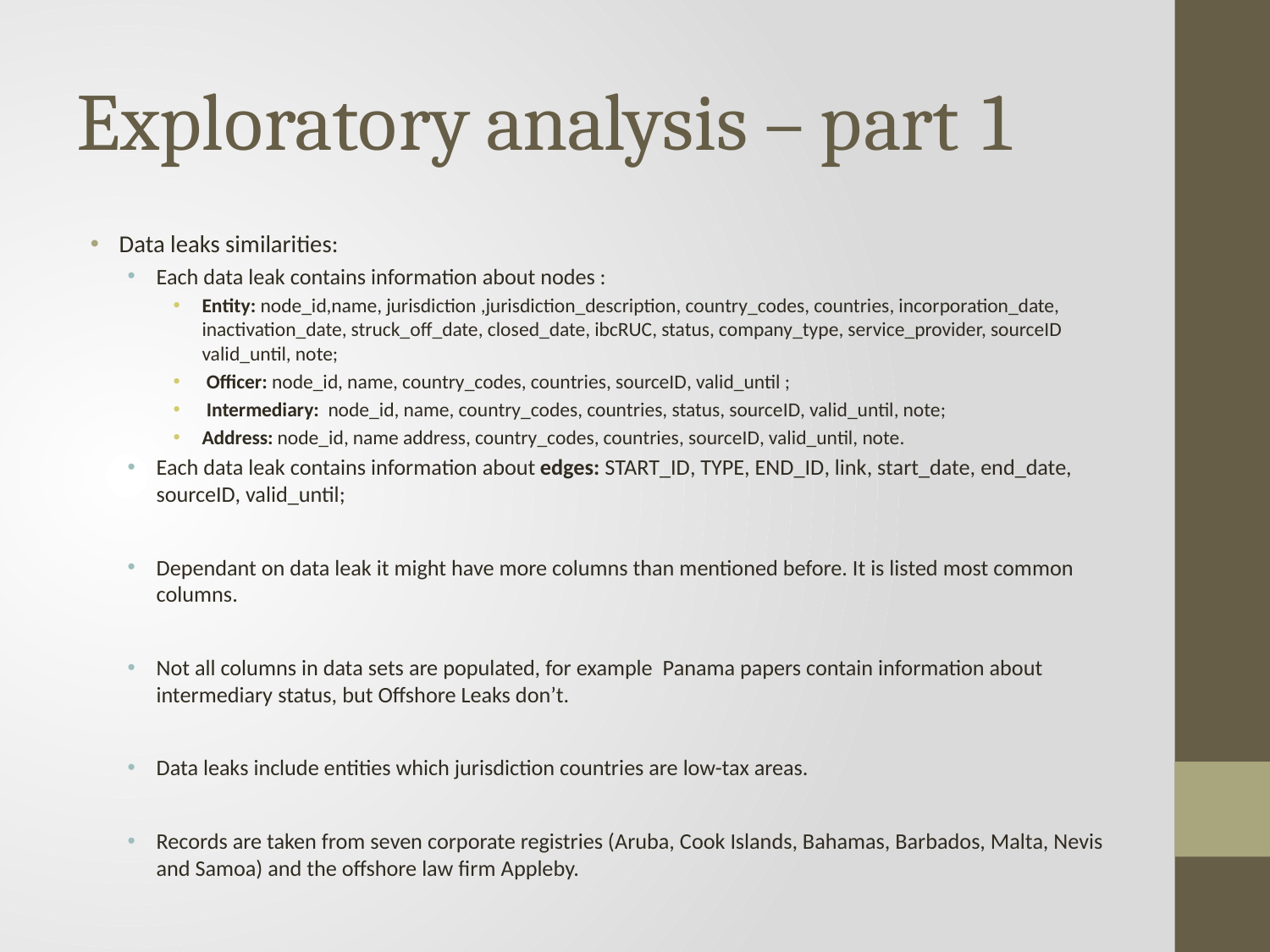

# Exploratory analysis – part 1
Data leaks similarities:
Each data leak contains information about nodes :
Entity: node_id,name, jurisdiction ,jurisdiction_description, country_codes, countries, incorporation_date, inactivation_date, struck_off_date, closed_date, ibcRUC, status, company_type, service_provider, sourceID valid_until, note;
 Officer: node_id, name, country_codes, countries, sourceID, valid_until ;
 Intermediary:  node_id, name, country_codes, countries, status, sourceID, valid_until, note;
Address: node_id, name address, country_codes, countries, sourceID, valid_until, note.
Each data leak contains information about edges: START_ID, TYPE, END_ID, link, start_date, end_date, sourceID, valid_until;

Dependant on data leak it might have more columns than mentioned before. It is listed most common columns.

Not all columns in data sets are populated, for example  Panama papers contain information about intermediary status, but Offshore Leaks don’t.

Data leaks include entities which jurisdiction countries are low-tax areas.

Records are taken from seven corporate registries (Aruba, Cook Islands, Bahamas, Barbados, Malta, Nevis and Samoa) and the offshore law firm Appleby.